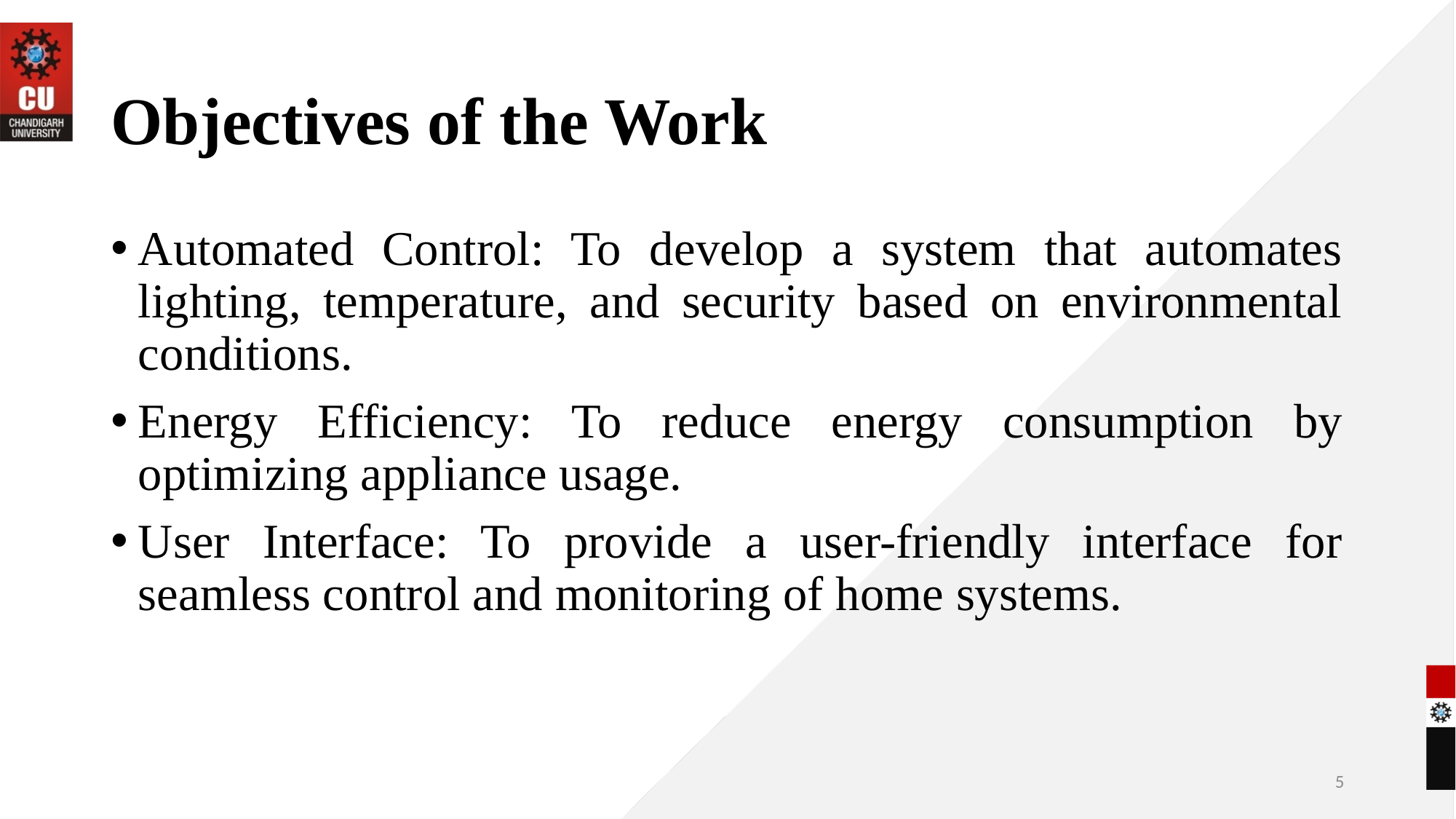

# Objectives of the Work
Automated Control: To develop a system that automates lighting, temperature, and security based on environmental conditions.
Energy Efficiency: To reduce energy consumption by optimizing appliance usage.
User Interface: To provide a user-friendly interface for seamless control and monitoring of home systems.
5